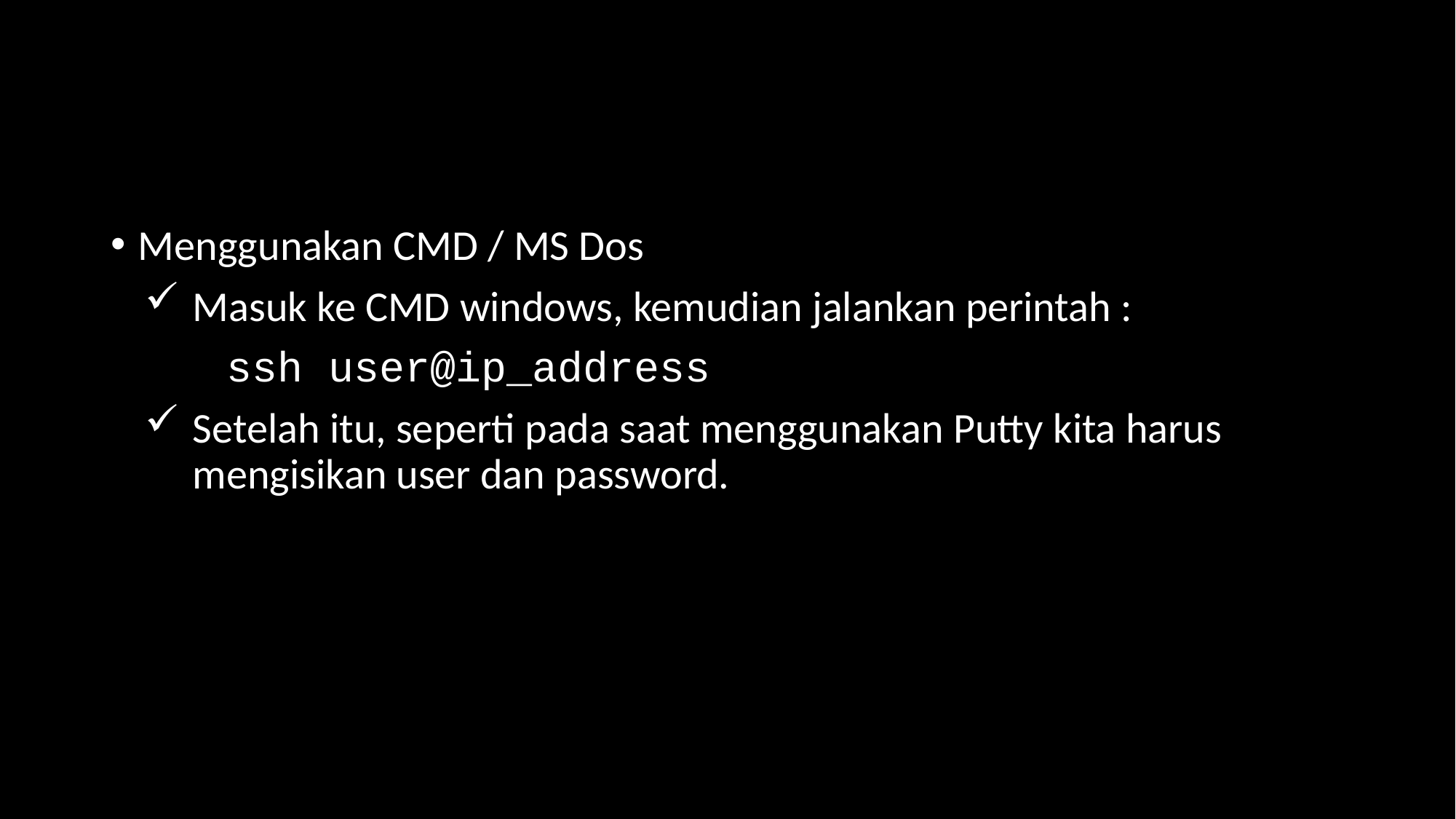

#
Menggunakan CMD / MS Dos
Masuk ke CMD windows, kemudian jalankan perintah :
ssh user@ip_address
Setelah itu, seperti pada saat menggunakan Putty kita harus mengisikan user dan password.